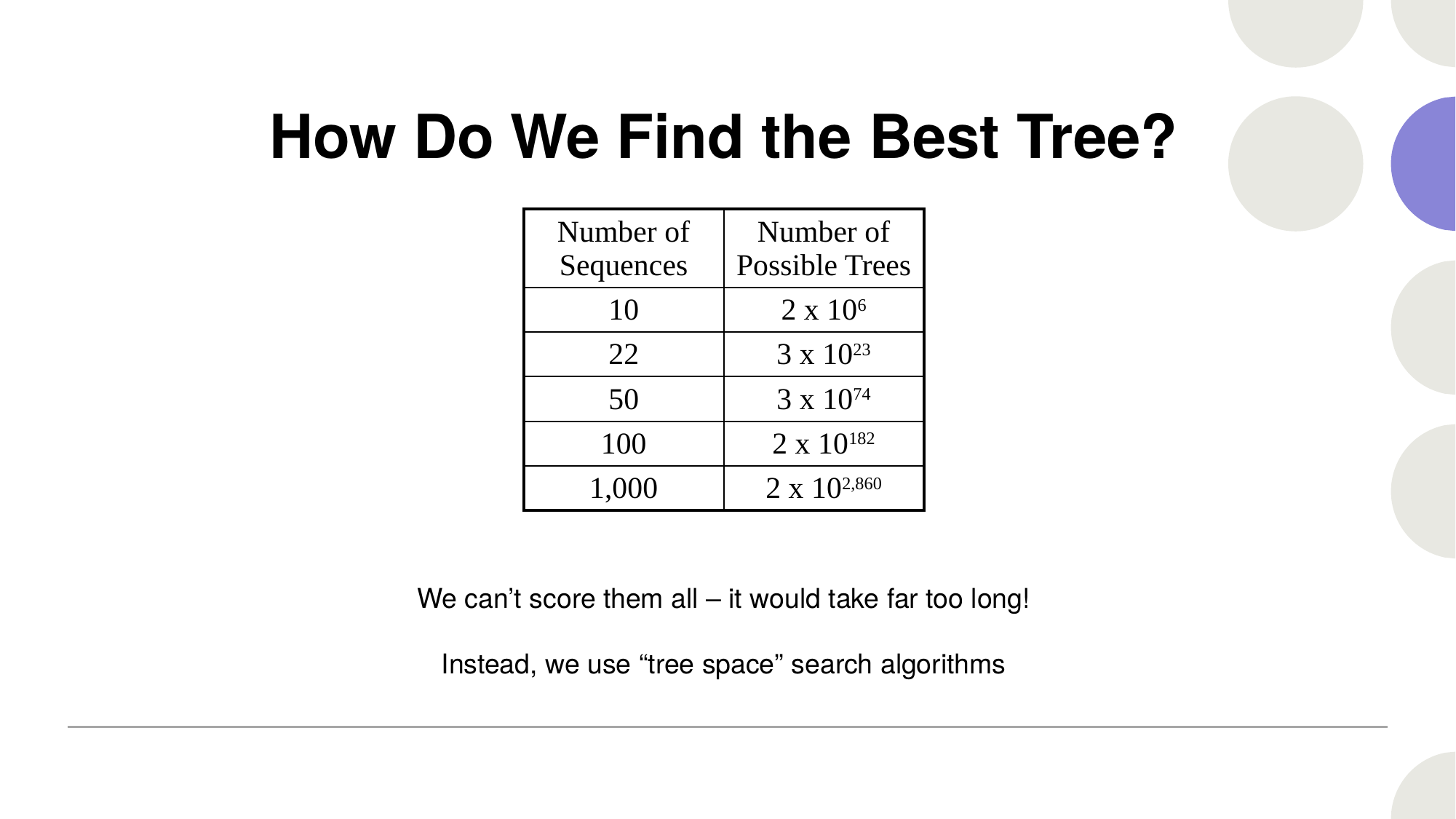

# How Do We Find the Best Tree?
| Number of Sequences | Number of Possible Trees |
| --- | --- |
| 10 | 2 x 106 |
| 22 | 3 x 1023 |
| 50 | 3 x 1074 |
| 100 | 2 x 10182 |
| 1,000 | 2 x 102,860 |
We can’t score them all – it would take far too long!

Instead, we use “tree space” search algorithms